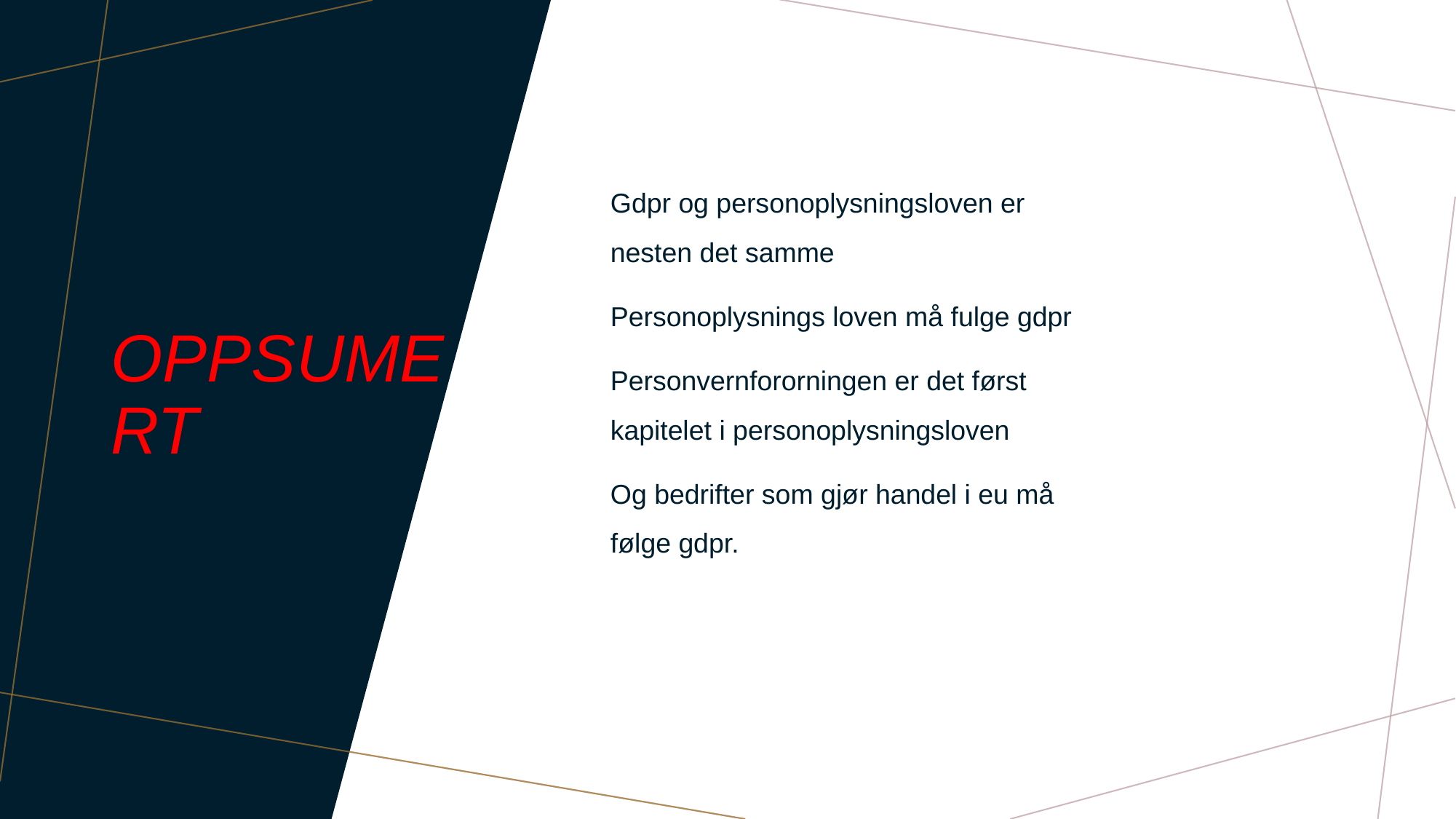

# Oppsumert
Gdpr og personoplysningsloven er nesten det samme
Personoplysnings loven må fulge gdpr
Personvernfororningen er det først kapitelet i personoplysningsloven
Og bedrifter som gjør handel i eu må følge gdpr.